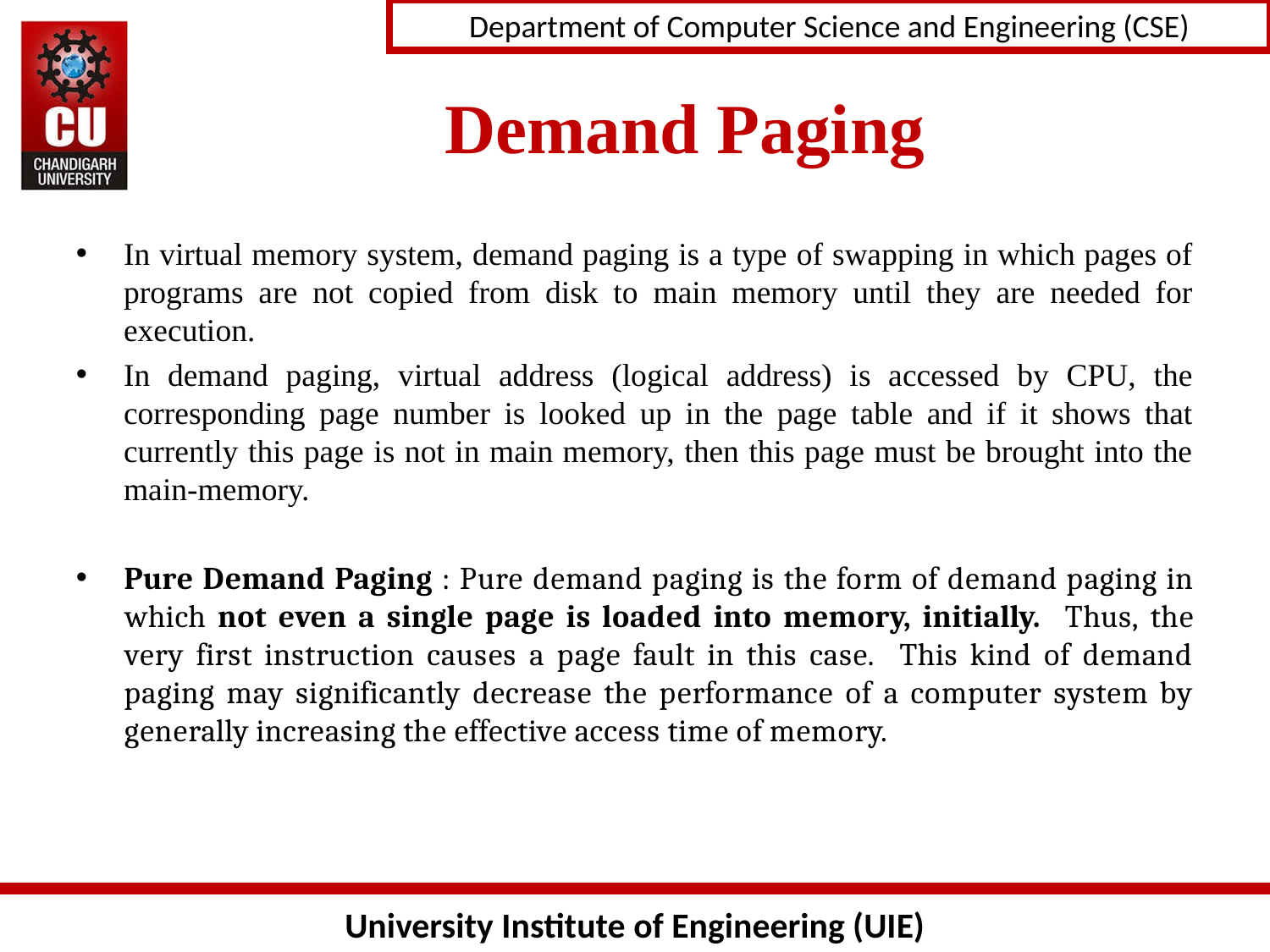

# Demand Paging
In virtual memory system, demand paging is a type of swapping in which pages of programs are not copied from disk to main memory until they are needed for execution.
In demand paging, virtual address (logical address) is accessed by CPU, the corresponding page number is looked up in the page table and if it shows that currently this page is not in main memory, then this page must be brought into the main-memory.

Pure Demand Paging : Pure demand paging is the form of demand paging in which not even a single page is loaded into memory, initially.  Thus, the very first instruction causes a page fault in this case.  This kind of demand paging may significantly decrease the performance of a computer system by generally increasing the effective access time of memory.